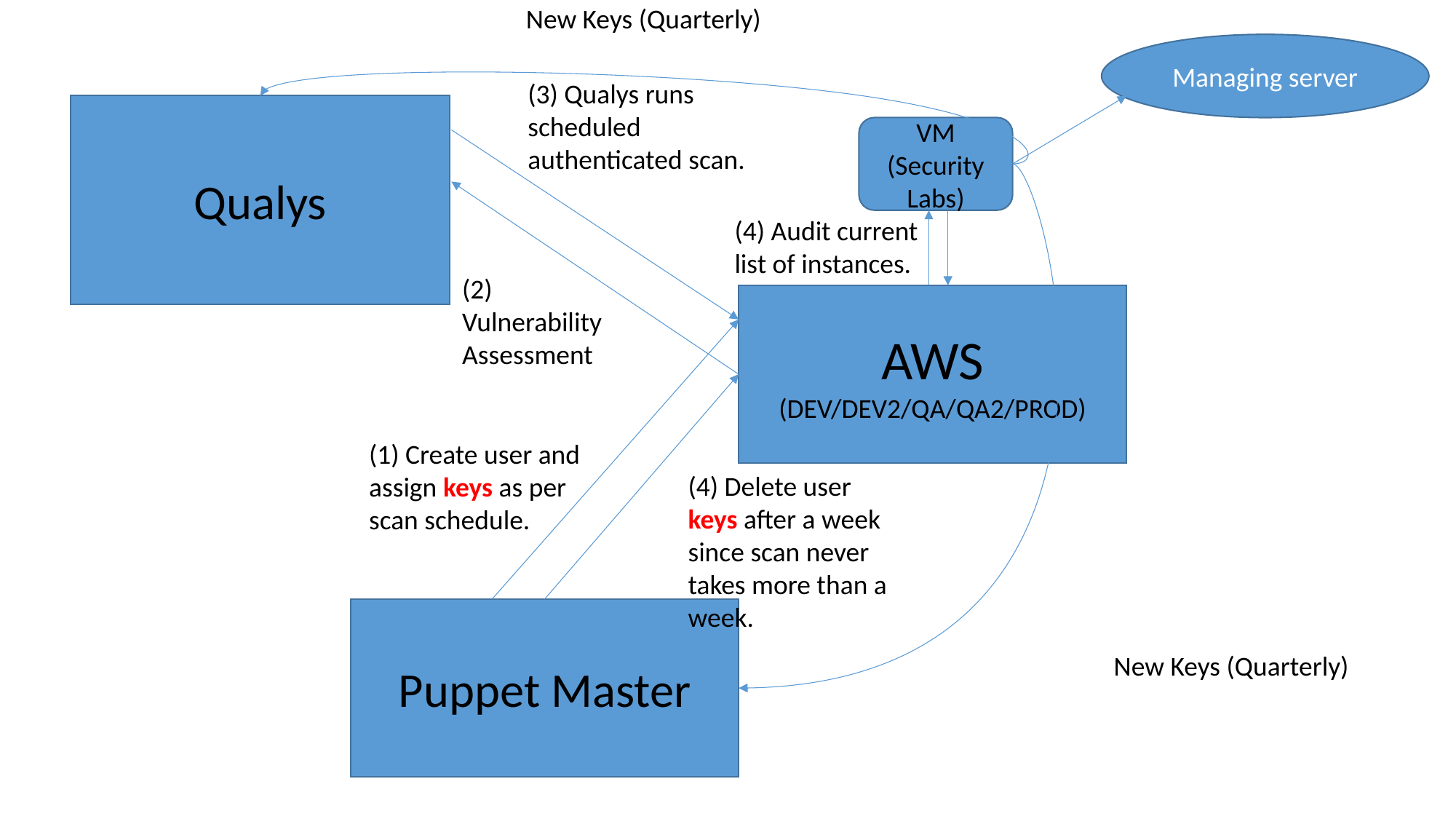

New Keys (Quarterly)
Managing server
(3) Qualys runs scheduled authenticated scan.
Qualys
VM
(Security Labs)
(4) Audit current list of instances.
(2) Vulnerability Assessment
AWS
(DEV/DEV2/QA/QA2/PROD)
(1) Create user and assign keys as per scan schedule.
(4) Delete user keys after a week since scan never takes more than a week.
Puppet Master
New Keys (Quarterly)